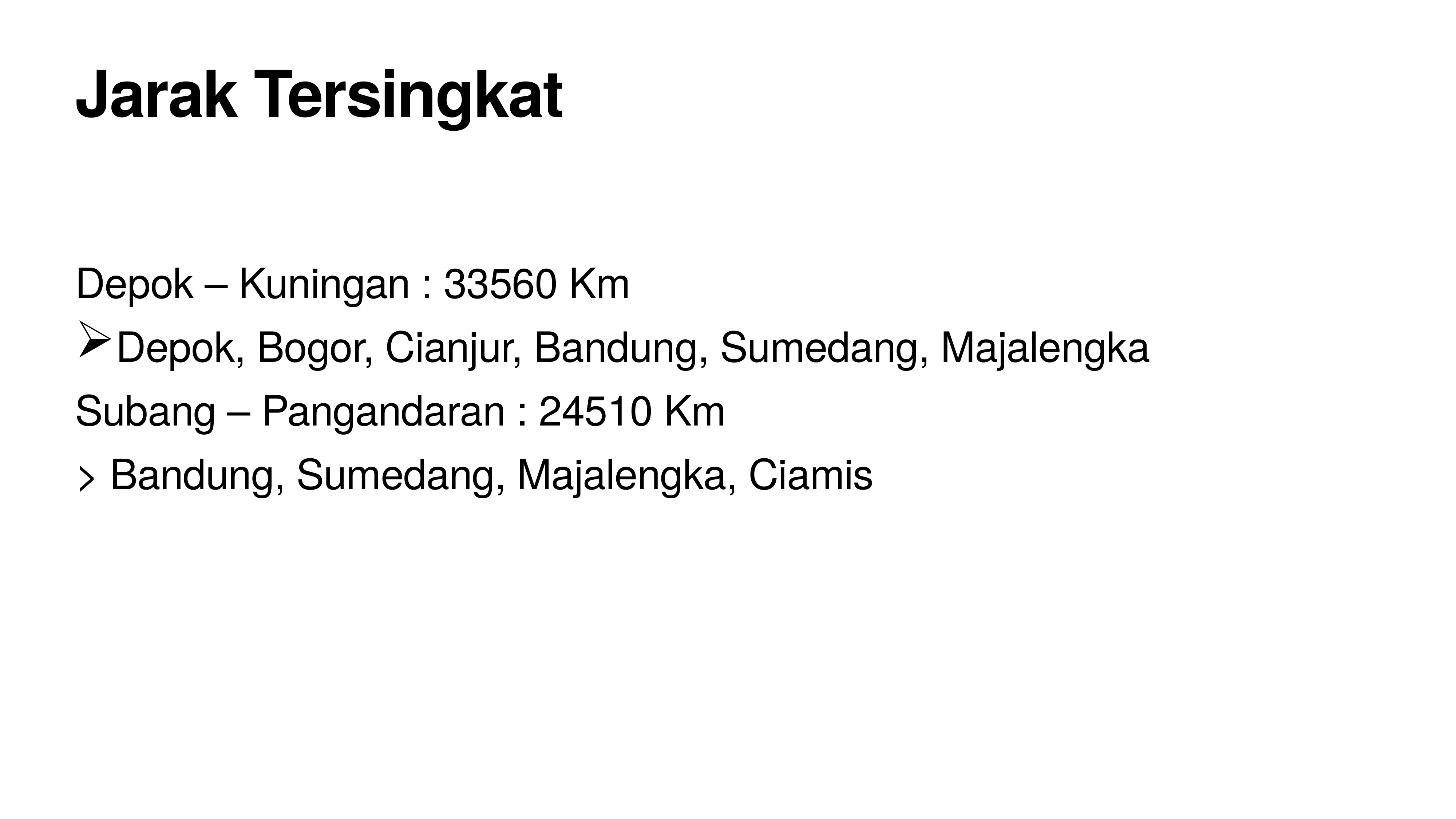

# Jarak Tersingkat

Depok – Kuningan : 33560 Km
Depok, Bogor, Cianjur, Bandung, Sumedang, Majalengka
Subang – Pangandaran : 24510 Km
> Bandung, Sumedang, Majalengka, Ciamis